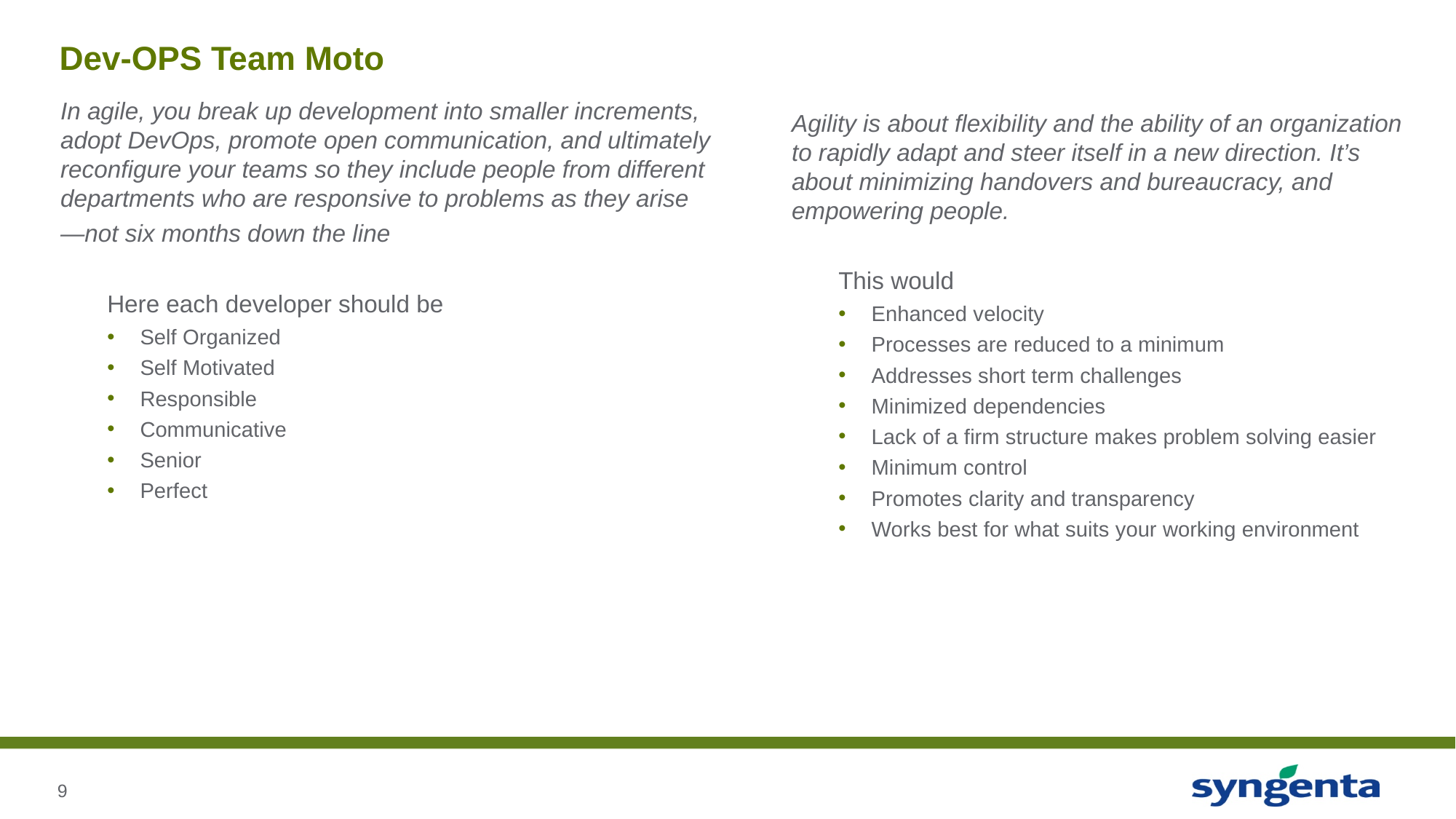

# Dev-OPS Team Moto
In agile, you break up development into smaller increments, adopt DevOps, promote open communication, and ultimately reconfigure your teams so they include people from different departments who are responsive to problems as they arise
—not six months down the line

Here each developer should be
Self Organized
Self Motivated
Responsible
Communicative
Senior
Perfect

Agility is about flexibility and the ability of an organization to rapidly adapt and steer itself in a new direction. It’s about minimizing handovers and bureaucracy, and empowering people.

This would
Enhanced velocity
Processes are reduced to a minimum
Addresses short term challenges
Minimized dependencies
Lack of a firm structure makes problem solving easier
Minimum control
Promotes clarity and transparency
Works best for what suits your working environment